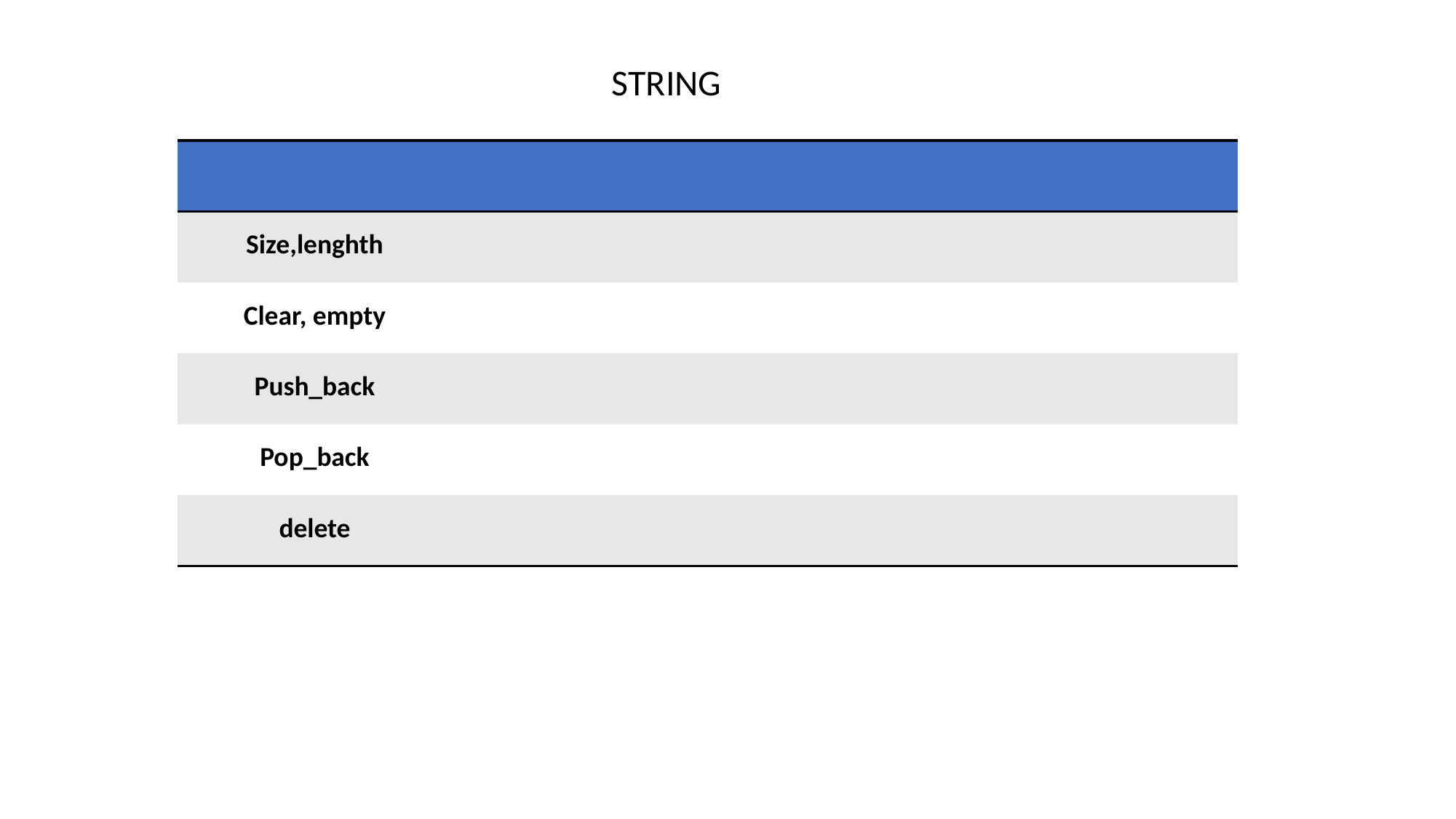

STRING
|  |  |
| --- | --- |
| Size,lenghth |  |
| Clear, empty |  |
| Push\_back |  |
| Pop\_back |  |
| delete |  |